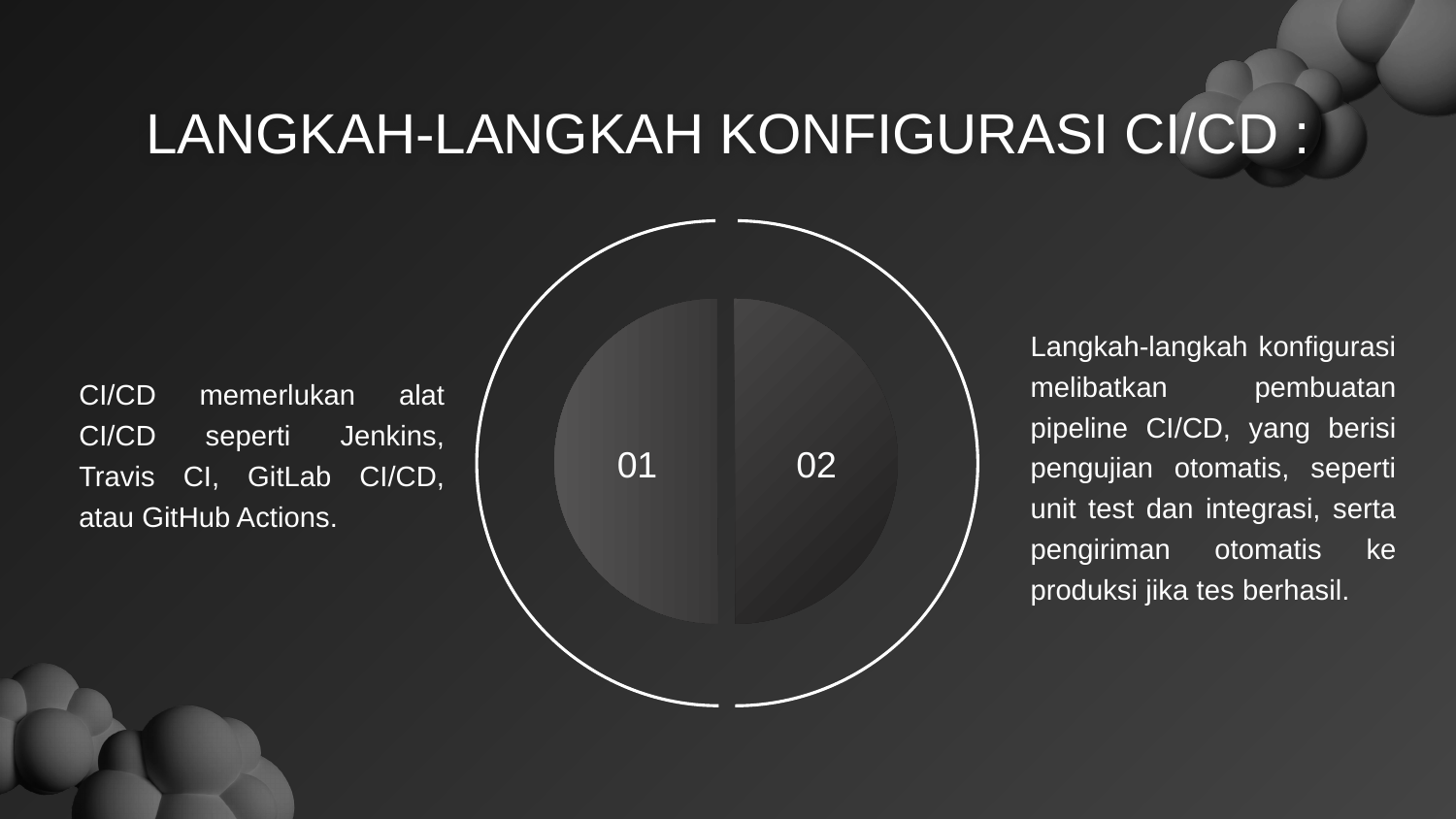

# LANGKAH-LANGKAH KONFIGURASI CI/CD :
Langkah-langkah konfigurasi melibatkan pembuatan pipeline CI/CD, yang berisi pengujian otomatis, seperti unit test dan integrasi, serta pengiriman otomatis ke produksi jika tes berhasil.

CI/CD memerlukan alat CI/CD seperti Jenkins, Travis CI, GitLab CI/CD, atau GitHub Actions.
01
02